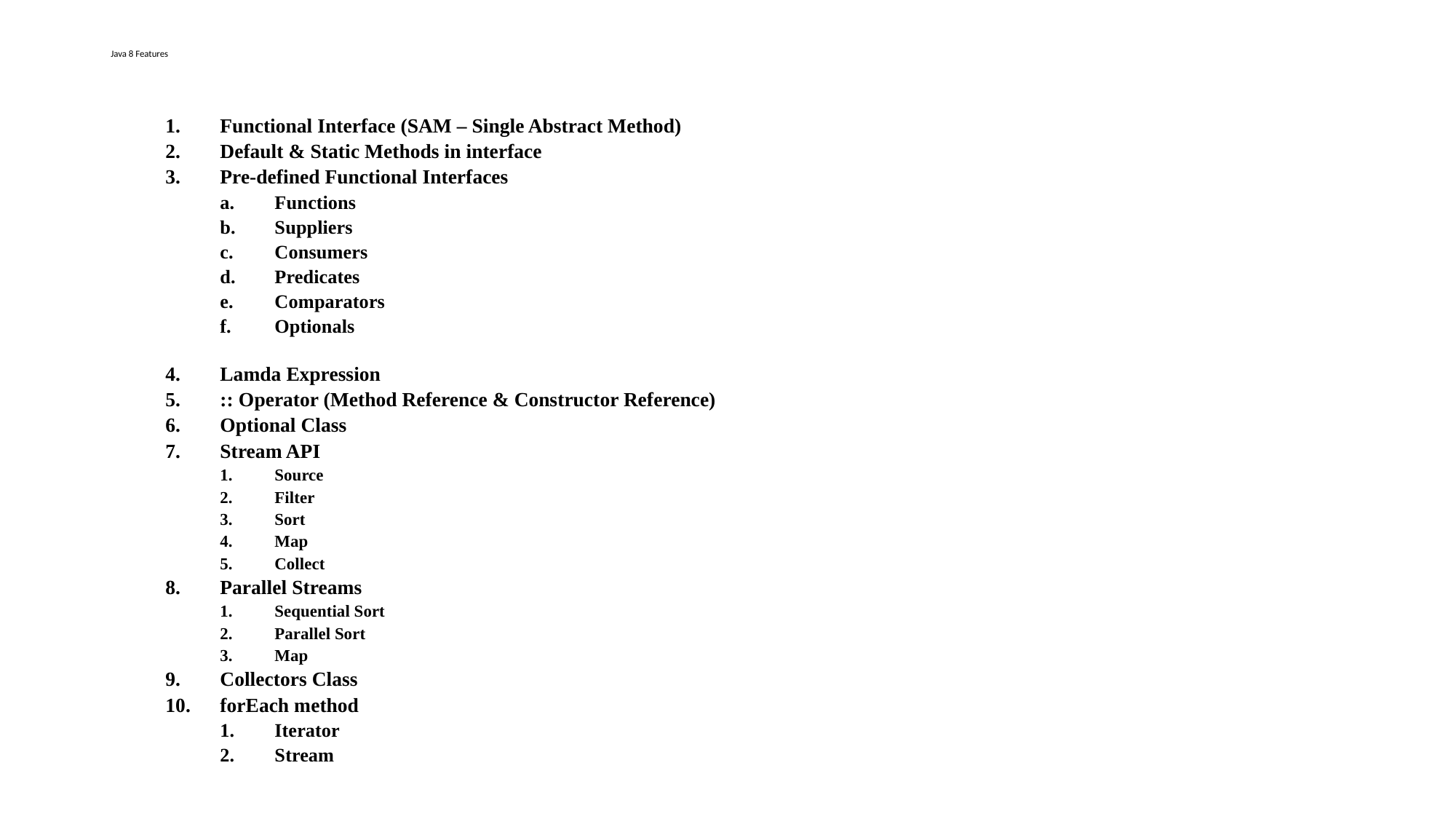

# Java 8 Features

Functional Interface (SAM – Single Abstract Method)
Default & Static Methods in interface
Pre-defined Functional Interfaces
Functions
Suppliers
Consumers
Predicates
Comparators
Optionals

Lamda Expression
:: Operator (Method Reference & Constructor Reference)
Optional Class
Stream API
Source
Filter
Sort
Map
Collect
Parallel Streams
Sequential Sort
Parallel Sort
Map
Collectors Class
forEach method
Iterator
Stream